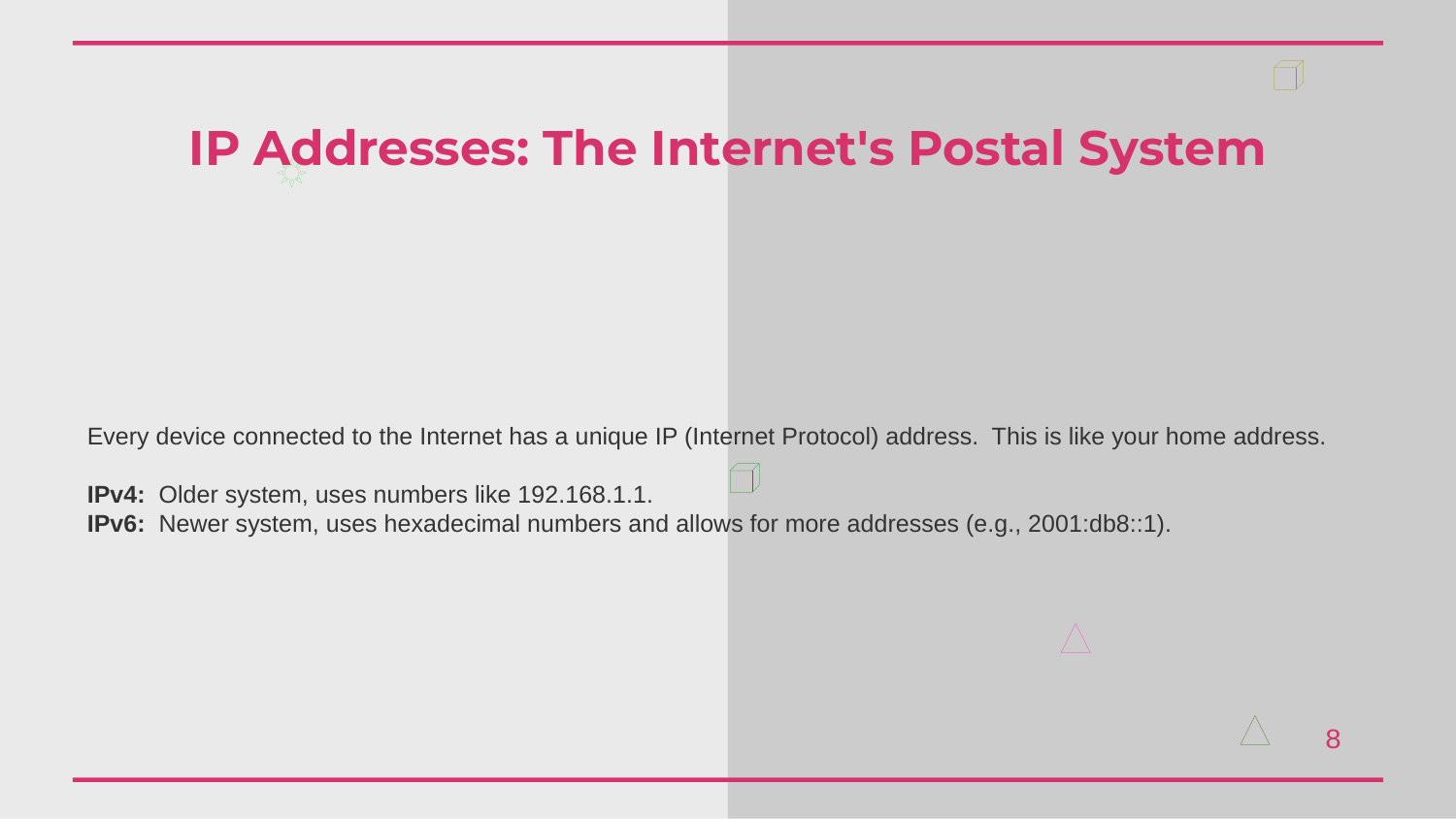

IP Addresses: The Internet's Postal System

Every device connected to the Internet has a unique IP (Internet Protocol) address.  This is like your home address.

IPv4:  Older system, uses numbers like 192.168.1.1.
IPv6:  Newer system, uses hexadecimal numbers and allows for more addresses (e.g., 2001:db8::1).

8